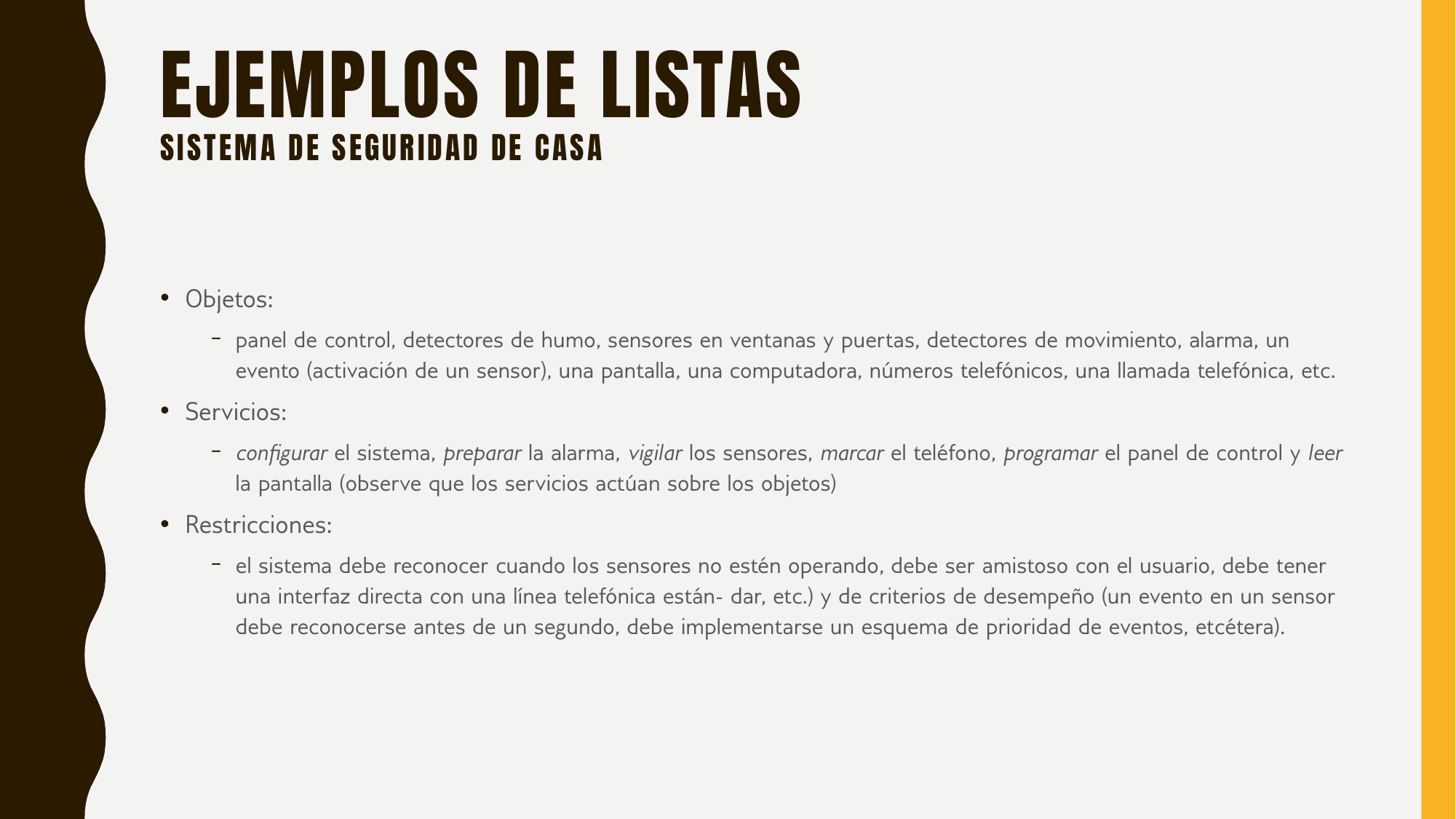

# Ejemplos de listas Sistema de seguridad de casa
Objetos:
panel de control, detectores de humo, sensores en ventanas y puertas, detectores de movimiento, alarma, un evento (activación de un sensor), una pantalla, una computadora, números telefónicos, una llamada telefónica, etc.
Servicios:
configurar el sistema, preparar la alarma, vigilar los sensores, marcar el teléfono, programar el panel de control y leer la pantalla (observe que los servicios actúan sobre los objetos)
Restricciones:
el sistema debe reconocer cuando los sensores no estén operando, debe ser amistoso con el usuario, debe tener una interfaz directa con una línea telefónica están- dar, etc.) y de criterios de desempeño (un evento en un sensor debe reconocerse antes de un segundo, debe implementarse un esquema de prioridad de eventos, etcétera).